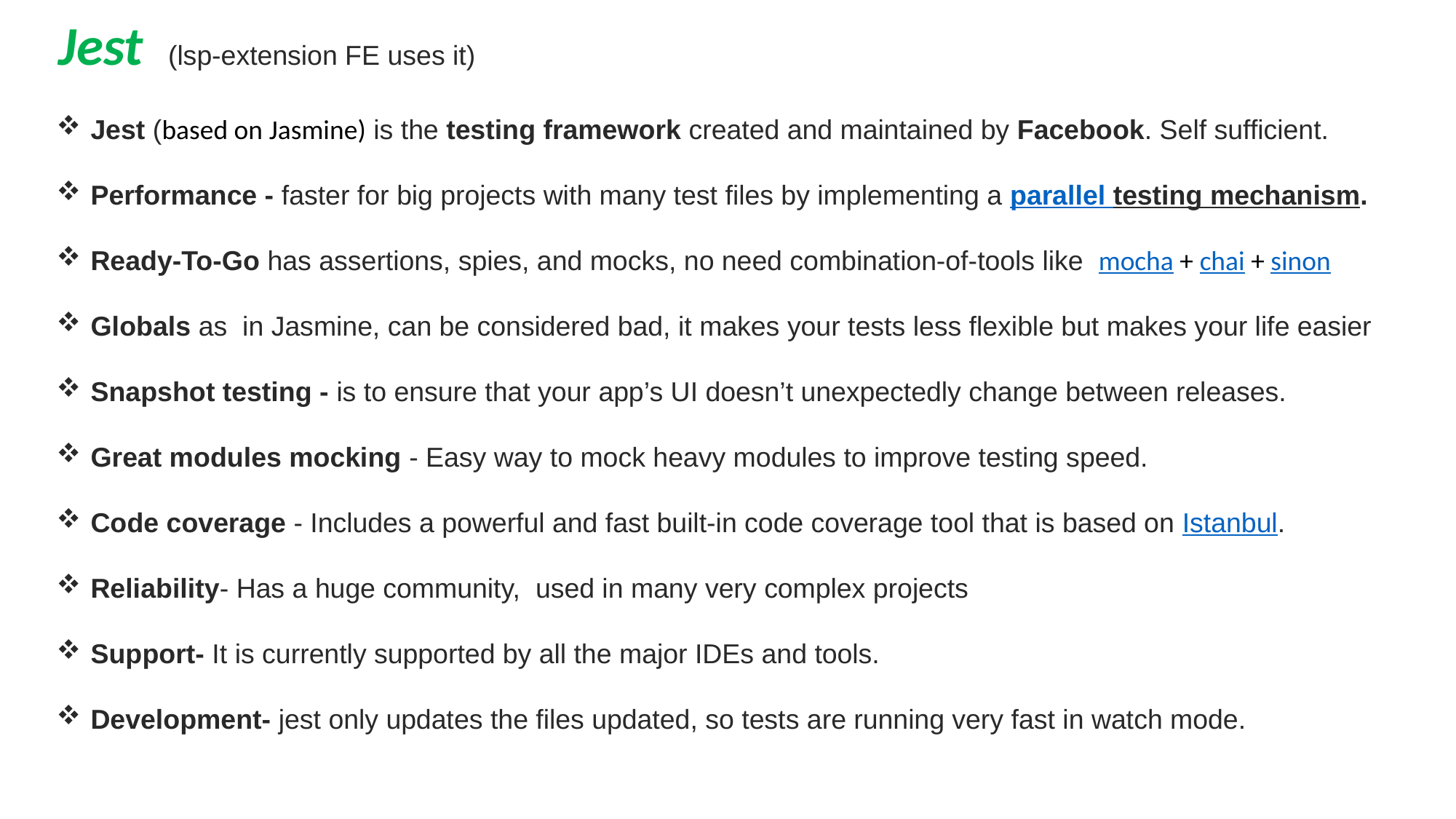

Jest  (lsp-extension FE uses it)
Jest (based on Jasmine) is the testing framework created and maintained by Facebook. Self sufficient.

Performance - faster for big projects with many test files by implementing a parallel testing mechanism.

Ready-To-Go has assertions, spies, and mocks, no need combination-of-tools like  mocha + chai + sinon

Globals as  in Jasmine, can be considered bad, it makes your tests less flexible but makes your life easier

Snapshot testing - is to ensure that your app’s UI doesn’t unexpectedly change between releases.

Great modules mocking - Easy way to mock heavy modules to improve testing speed.

Code coverage - Includes a powerful and fast built-in code coverage tool that is based on Istanbul.

Reliability- Has a huge community,  used in many very complex projects

Support- It is currently supported by all the major IDEs and tools.

Development- jest only updates the files updated, so tests are running very fast in watch mode.